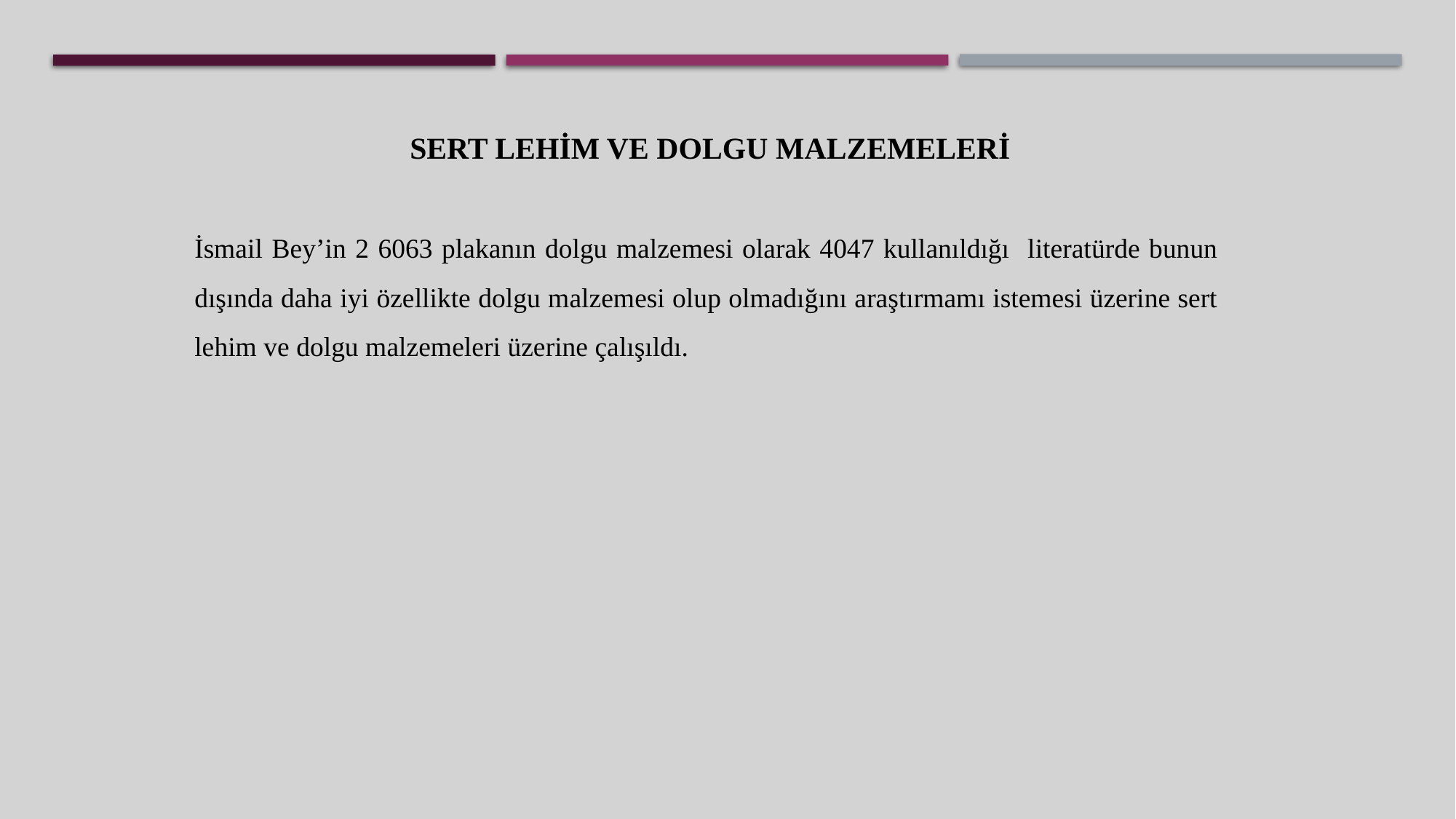

SERT LEHİM VE DOLGU MALZEMELERİ

İsmail Bey’in 2 6063 plakanın dolgu malzemesi olarak 4047 kullanıldığı  literatürde bunun dışında daha iyi özellikte dolgu malzemesi olup olmadığını araştırmamı istemesi üzerine sert lehim ve dolgu malzemeleri üzerine çalışıldı.